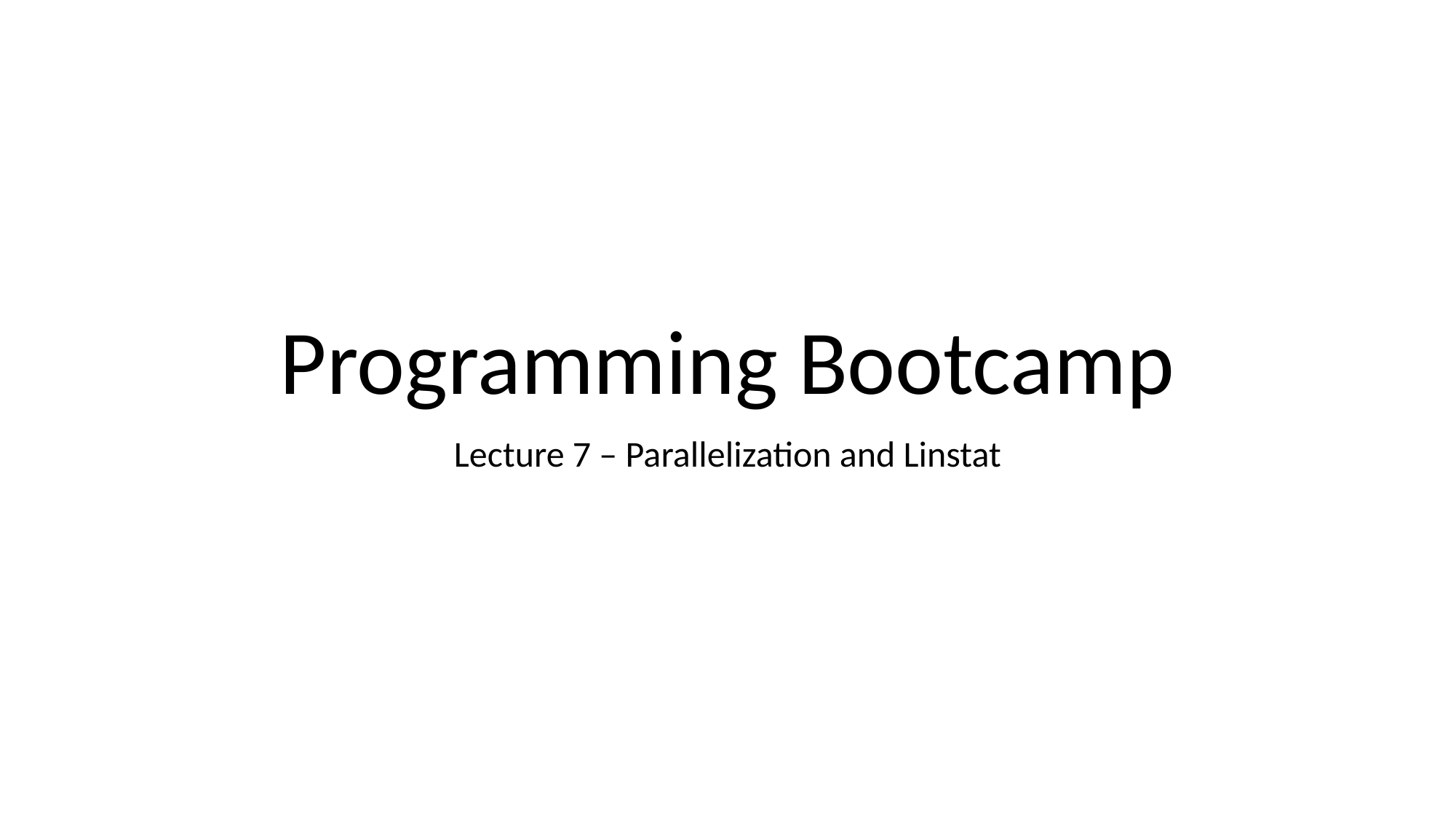

# Programming Bootcamp
Lecture 7 – Parallelization and Linstat